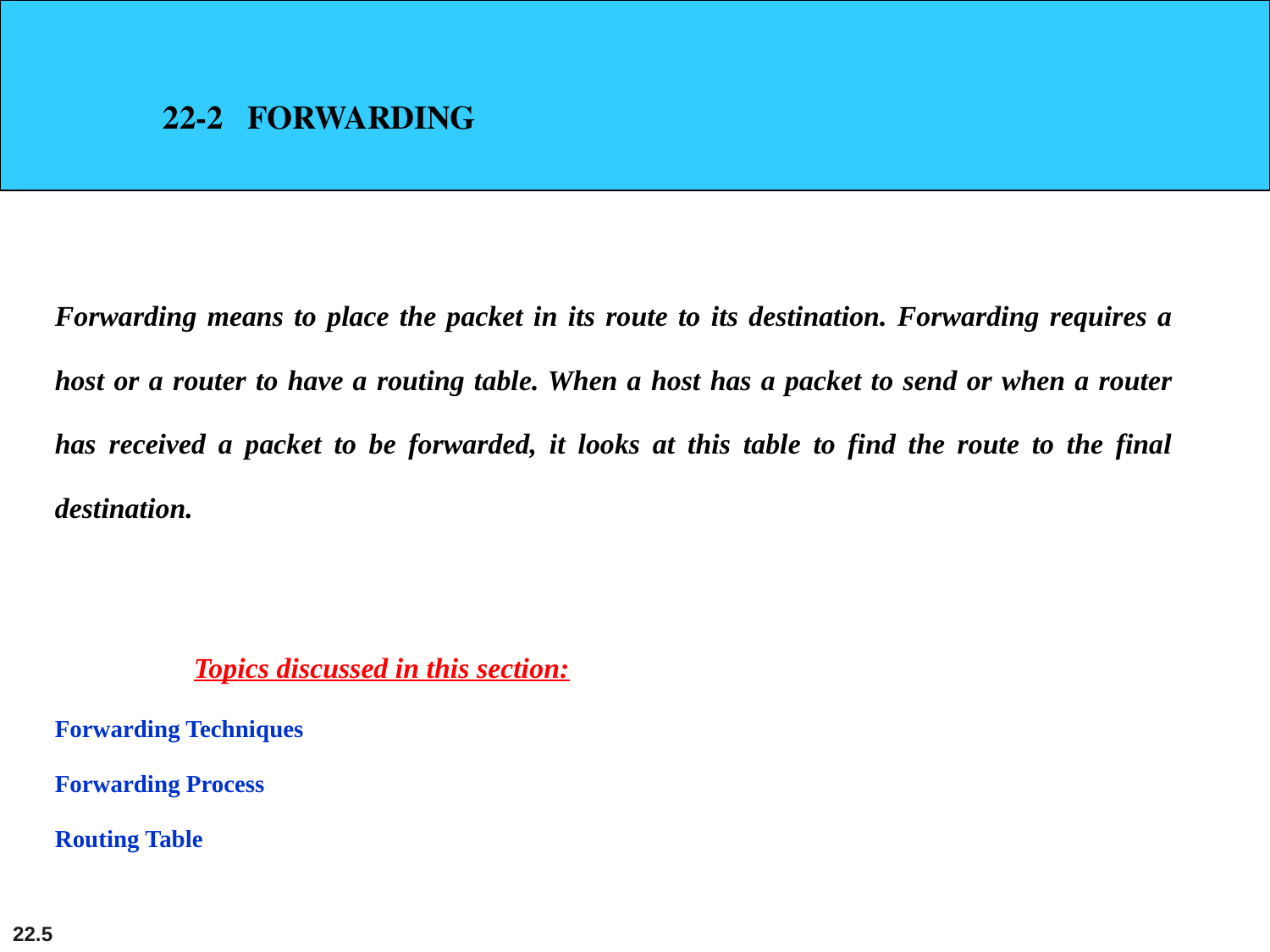

22-2   FORWARDING
Forwarding means to place the packet in its route to its destination. Forwarding requires a host or a router to have a routing table. When a host has a packet to send or when a router has received a packet to be forwarded, it looks at this table to find the route to the final destination.
Topics discussed in this section:
Forwarding Techniques
Forwarding Process
Routing Table
22.5